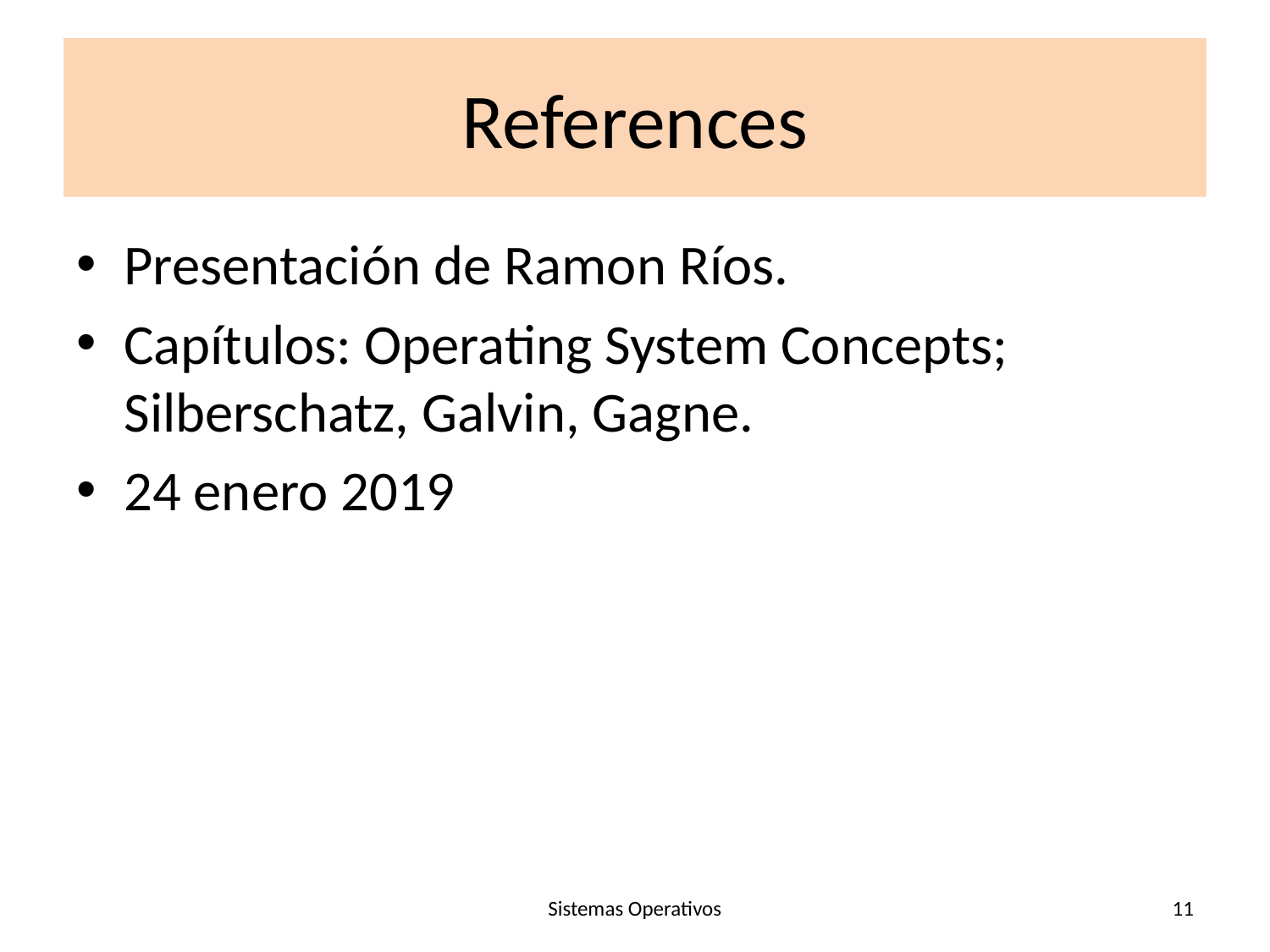

# References
Presentación de Ramon Ríos.
Capítulos: Operating System Concepts; Silberschatz, Galvin, Gagne.
24 enero 2019

Sistemas Operativos
11